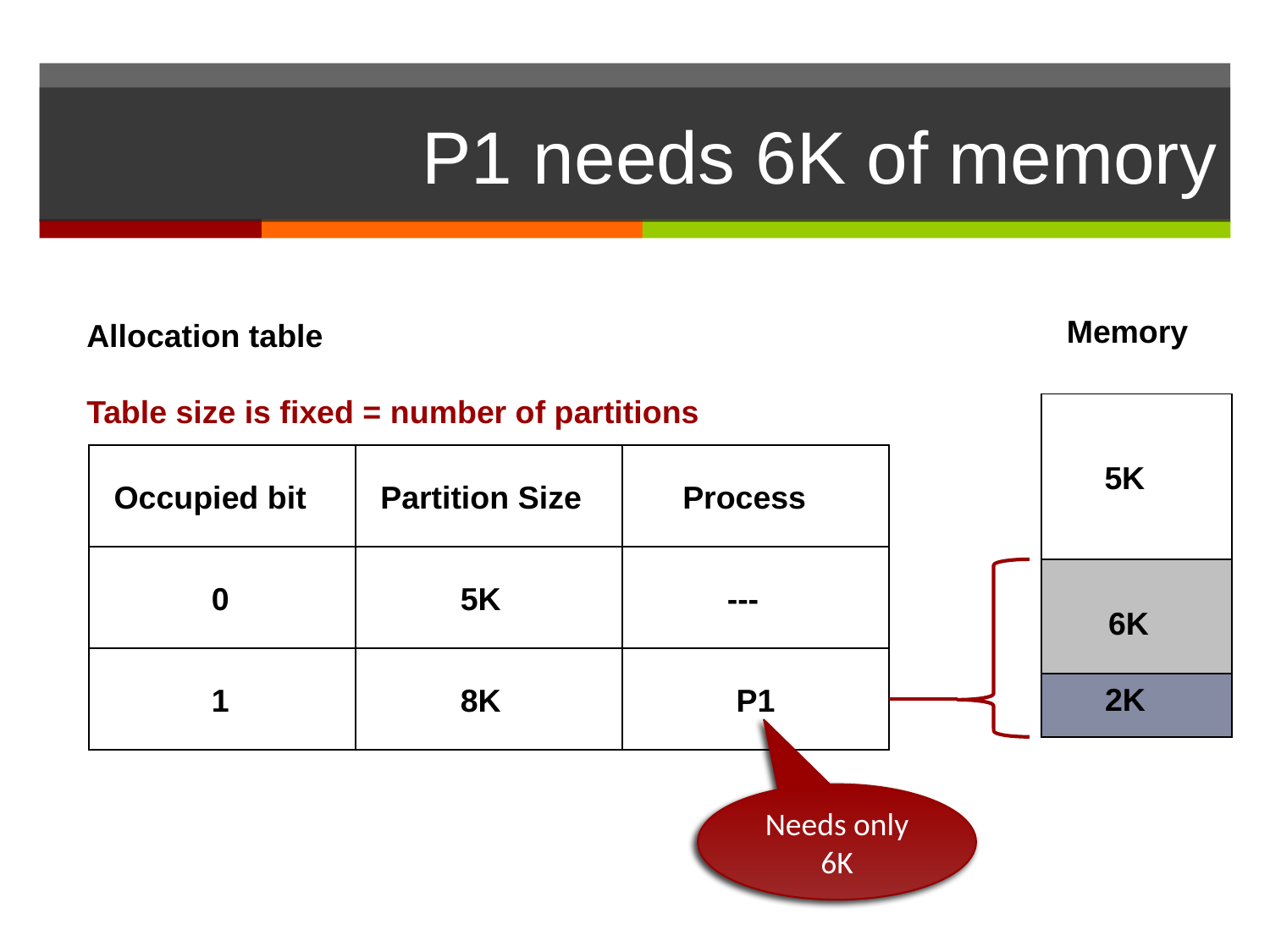

# P1 needs 6K of memory
Memory
Allocation table

Table size is fixed = number of partitions

5K
Occupied bit
Partition Size
    Process

           0
         5K
         ---
6K

2K
           1
         8K
          P1

Needs only 6K